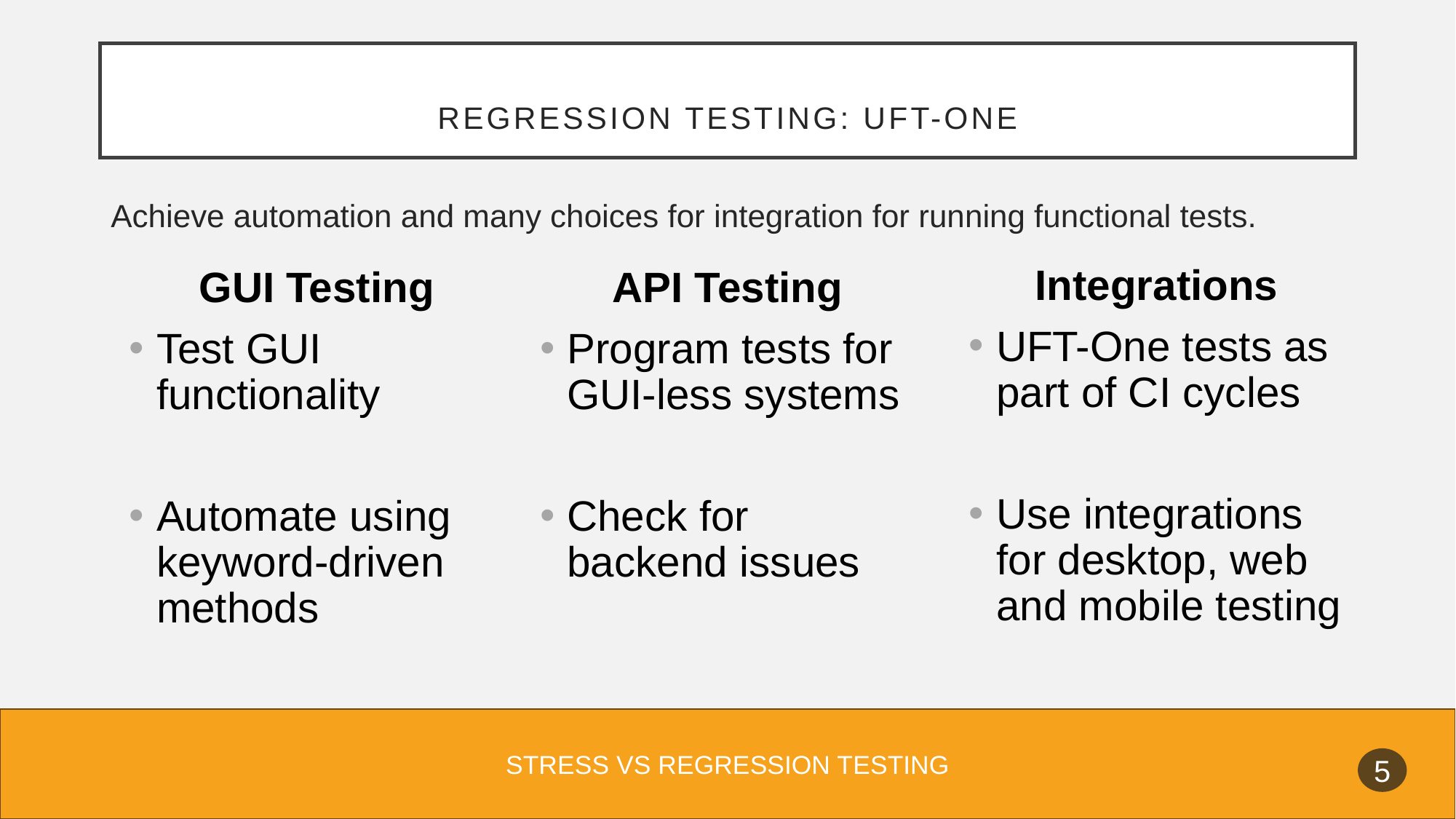

Regression Testing: UFT-One

Achieve automation and many choices for integration for running functional tests.

Integrations
UFT-One tests as part of CI cycles

Use integrations for desktop, web and mobile testing

GUI Testing
Test GUI functionality

Automate using keyword-driven methods

API Testing
Program tests for GUI-less systems

Check for backend issues

STRESS VS REGRESSION TESTING
5